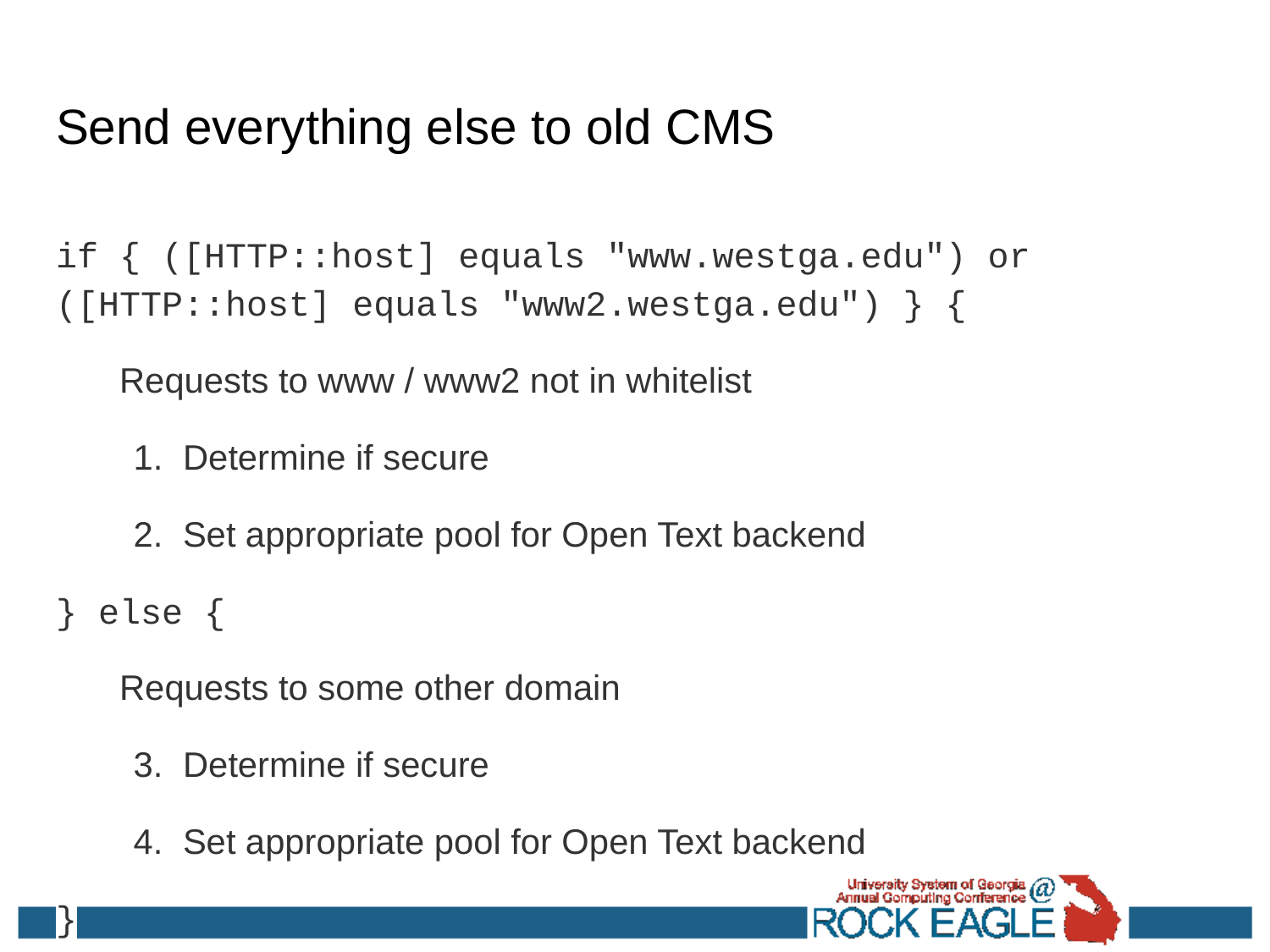

# Send everything else to old CMS
if { ([HTTP::host] equals "www.westga.edu") or ([HTTP::host] equals "www2.westga.edu") } {
Requests to www / www2 not in whitelist
Determine if secure
Set appropriate pool for Open Text backend
} else {
Requests to some other domain
Determine if secure
Set appropriate pool for Open Text backend
}